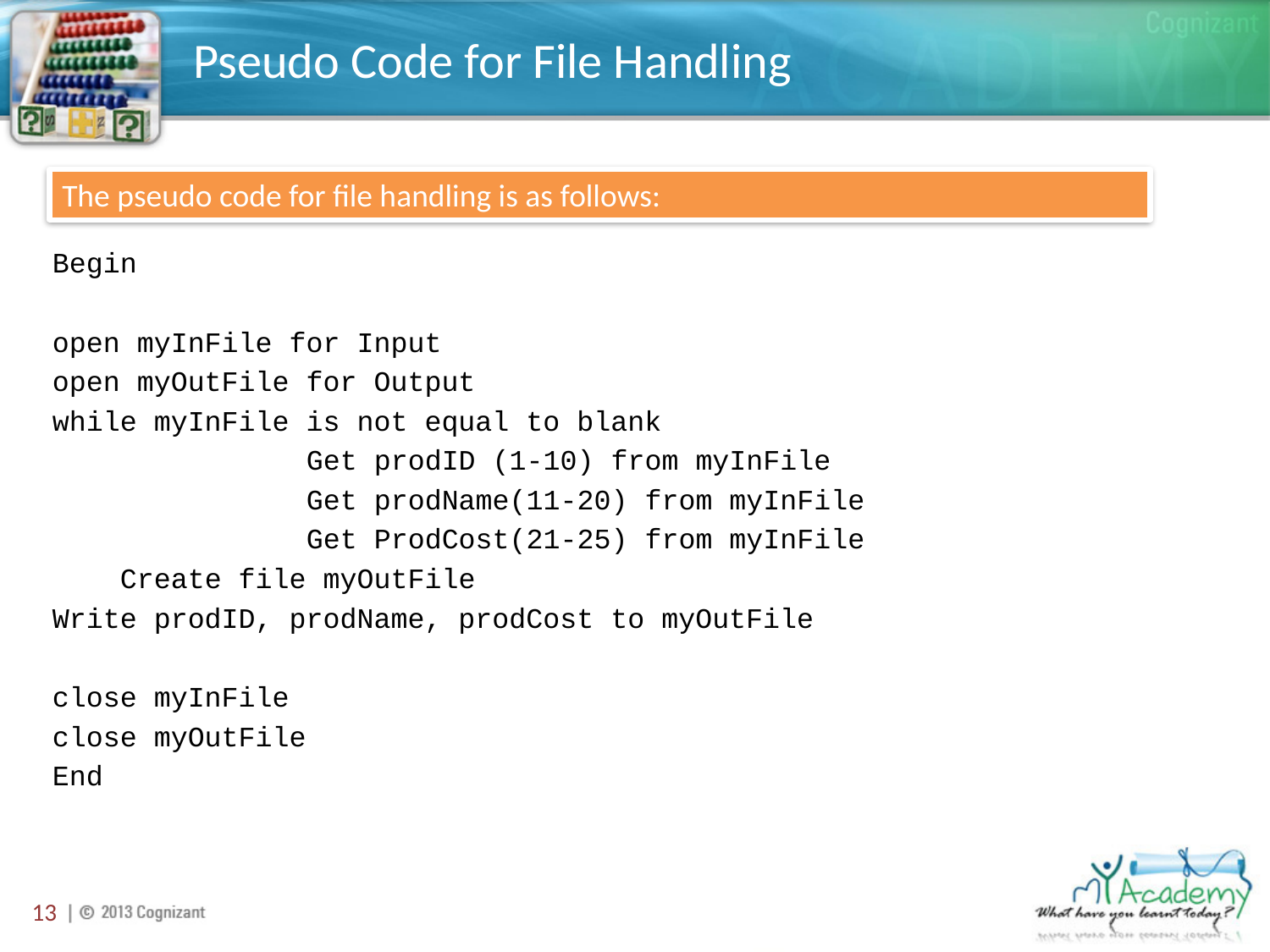

# Pseudo Code for File Handling
The pseudo code for file handling is as follows:
Begin

open myInFile for Input
open myOutFile for Output
while myInFile is not equal to blank
               Get prodID (1-10) from myInFile
               Get prodName(11-20) from myInFile
               Get ProdCost(21-25) from myInFile
    Create file myOutFile
Write prodID, prodName, prodCost to myOutFile

close myInFile
close myOutFile
End
13